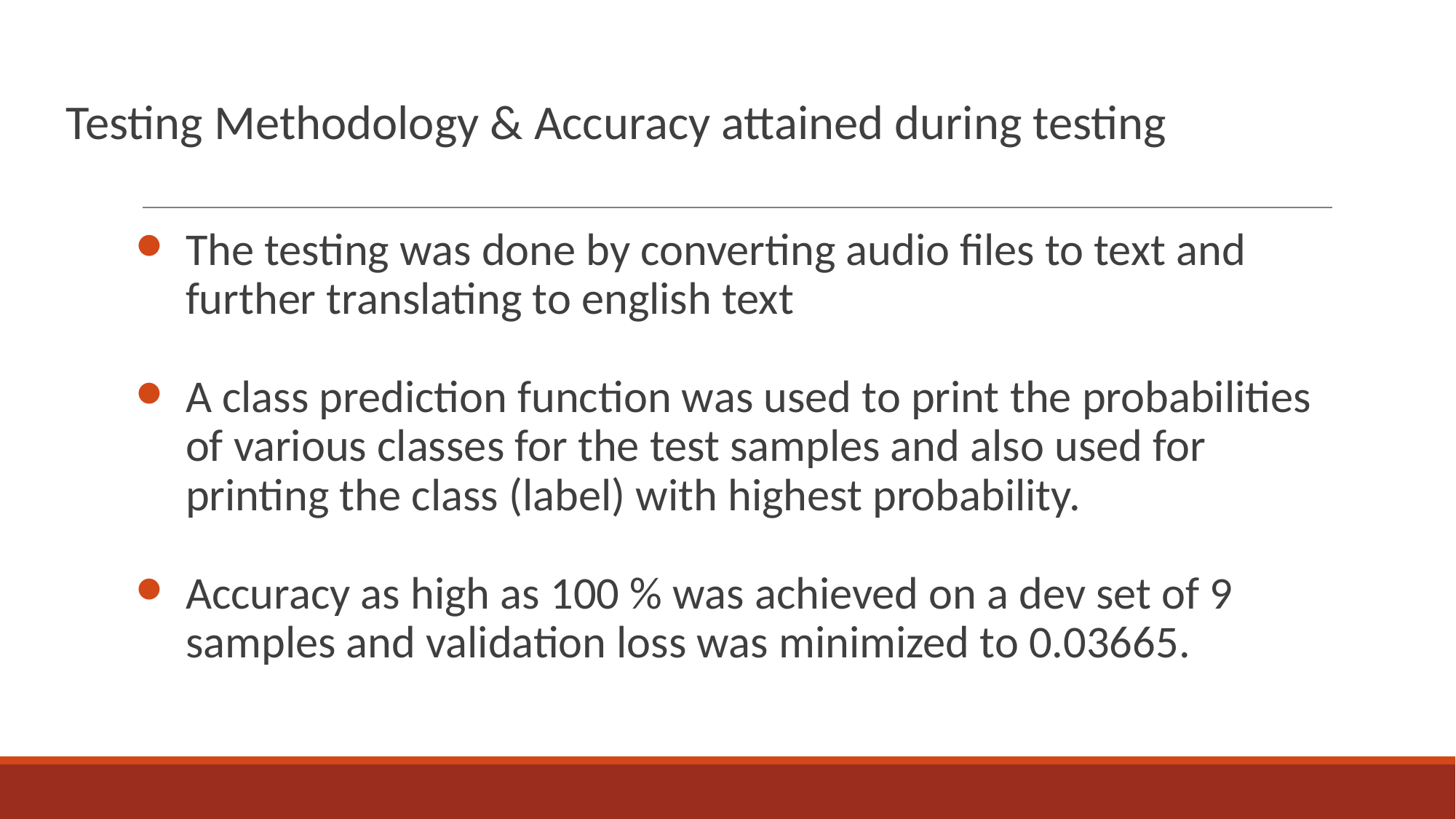

# Testing Methodology & Accuracy attained during testing
The testing was done by converting audio files to text and further translating to english text

A class prediction function was used to print the probabilities of various classes for the test samples and also used for printing the class (label) with highest probability.

Accuracy as high as 100 % was achieved on a dev set of 9 samples and validation loss was minimized to 0.03665.